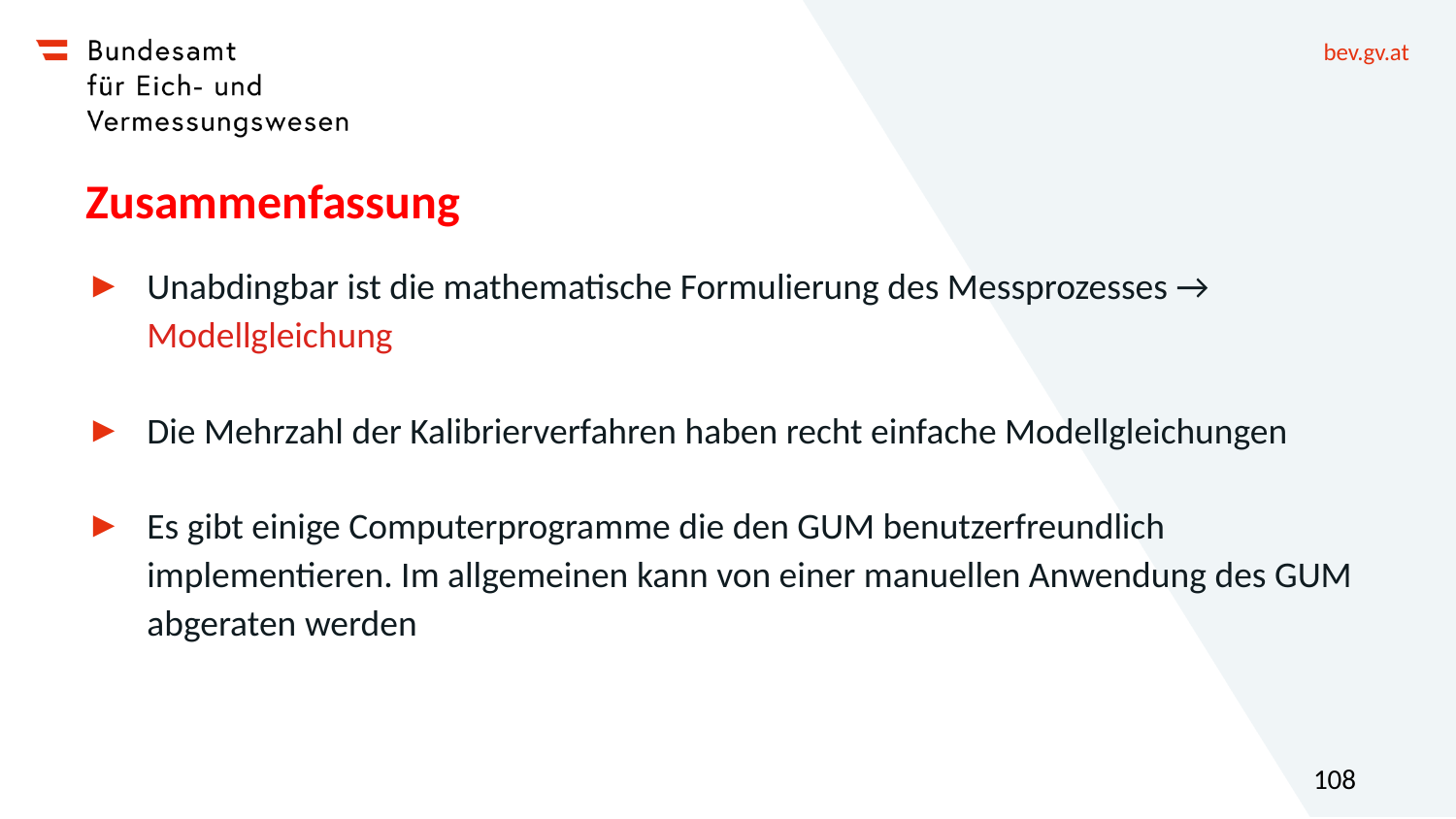

# Zusammenfassung
Unabdingbar ist die mathematische Formulierung des Messprozesses → Modellgleichung
Die Mehrzahl der Kalibrierverfahren haben recht einfache Modellgleichungen
Es gibt einige Computerprogramme die den GUM benutzerfreundlich implementieren. Im allgemeinen kann von einer manuellen Anwendung des GUM abgeraten werden

108